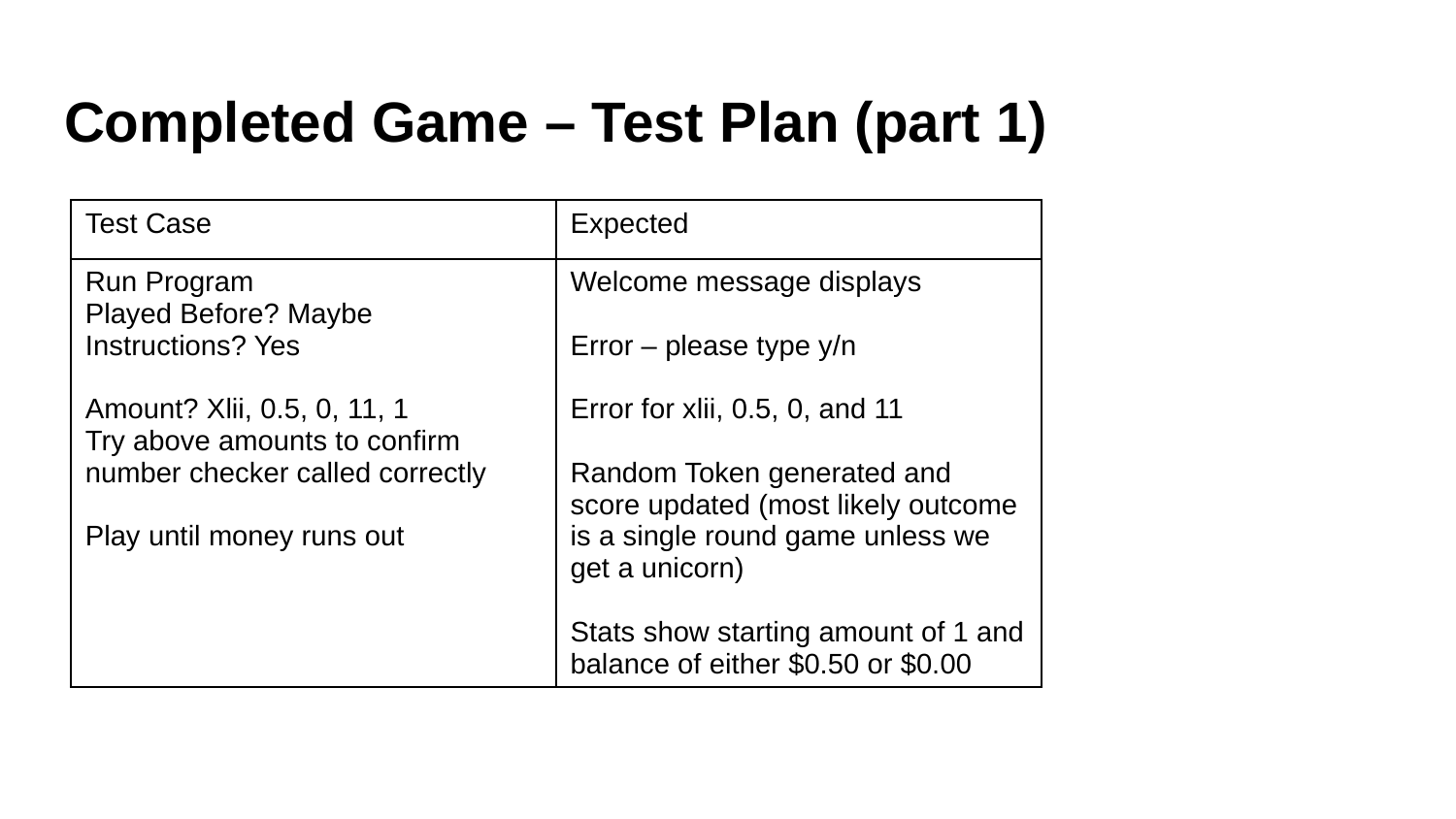

# Completed Game – Test Plan (part 1)
| Test Case | Expected |
| --- | --- |
| Run Program Played Before? Maybe Instructions? Yes Amount? Xlii, 0.5, 0, 11, 1 Try above amounts to confirm number checker called correctly Play until money runs out | Welcome message displays Error – please type y/n Error for xlii, 0.5, 0, and 11 Random Token generated and score updated (most likely outcome is a single round game unless we get a unicorn) Stats show starting amount of 1 and balance of either $0.50 or $0.00 |